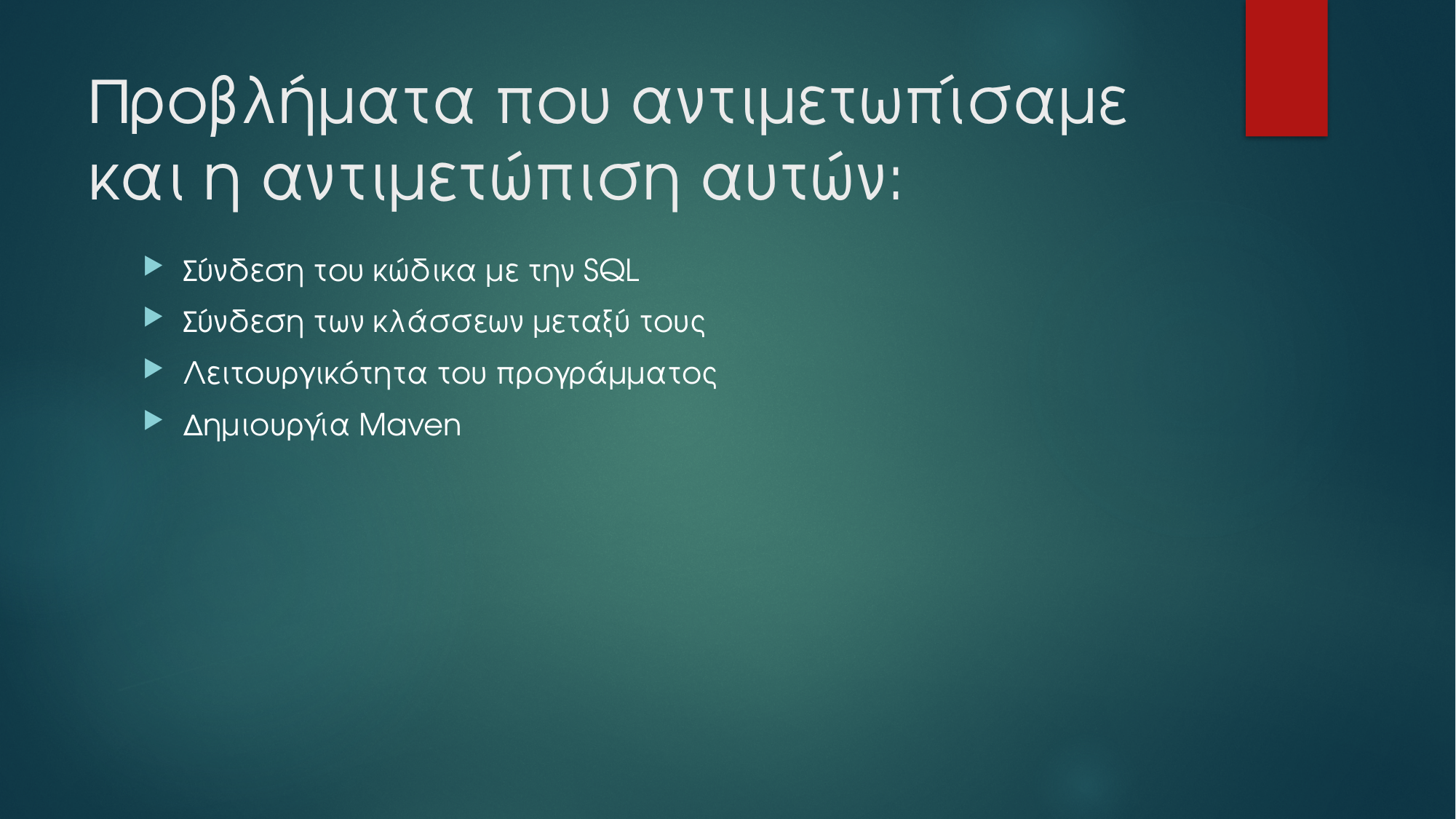

# Προβλήματα που αντιμετωπίσαμε και η αντιμετώπιση αυτών:
Σύνδεση του κώδικα με την SQL
Σύνδεση των κλάσσεων μεταξύ τους
Λειτουργικότητα του προγράμματος
Δημιουργία Maven